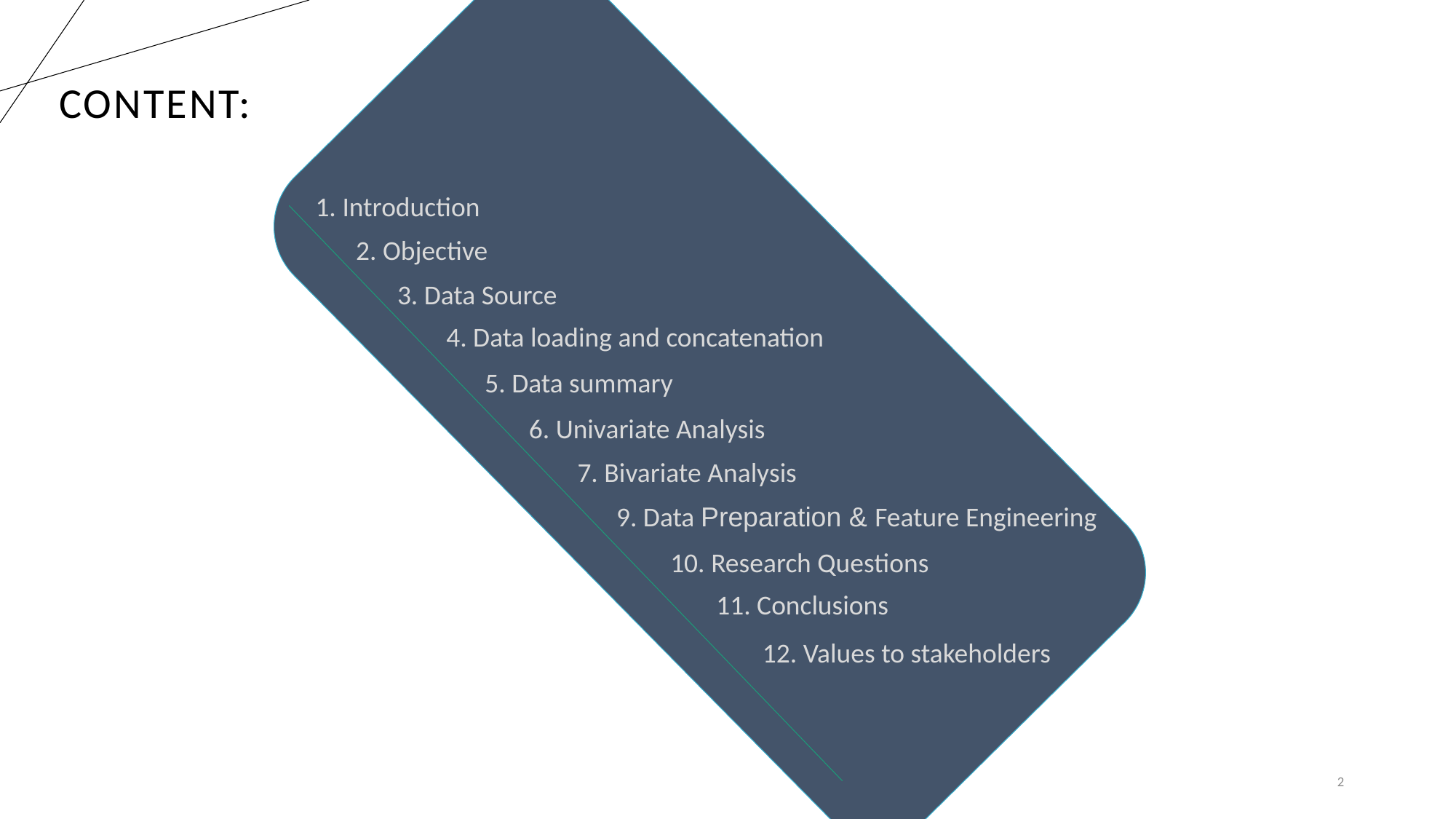

# Content:
1. Introduction
2. Objective
3. Data Source
4. Data loading and concatenation
5. Data summary
6. Univariate Analysis
7. Bivariate Analysis
9. Data Preparation & Feature Engineering
10. Research Questions
11. Conclusions
12. Values to stakeholders
2